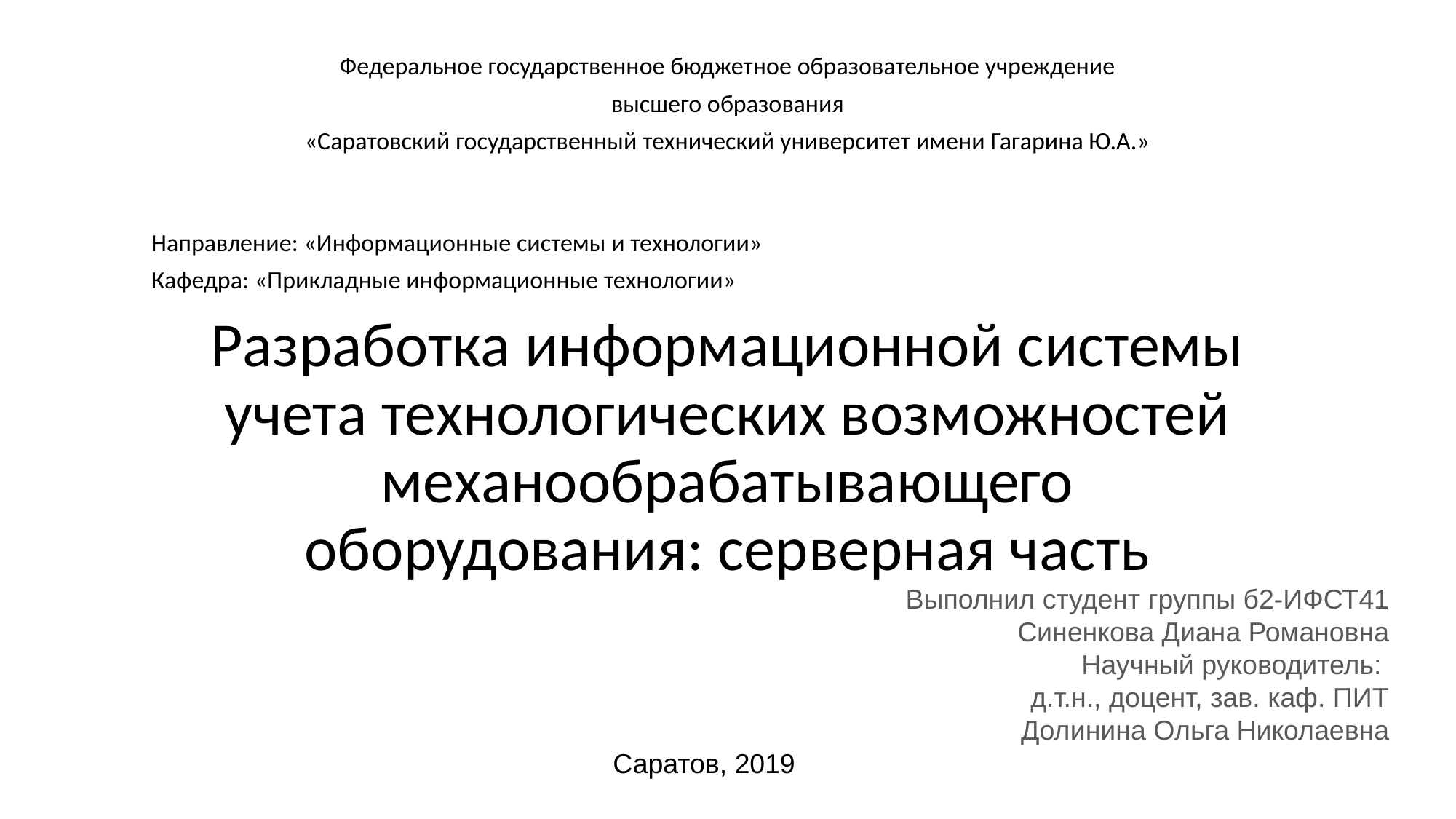

Федеральное государственное бюджетное образовательное учреждение
высшего образования
«Саратовский государственный технический университет имени Гагарина Ю.А.»

Направление: «Информационные системы и технологии»
Кафедра: «Прикладные информационные технологии»

# Разработка информационной системы учета технологических возможностей механообрабатывающего оборудования: серверная часть
Выполнил студент группы б2-ИФСТ41
Синенкова Диана Романовна
Научный руководитель:
д.т.н., доцент, зав. каф. ПИТ
Долинина Ольга Николаевна

Саратов, 2019